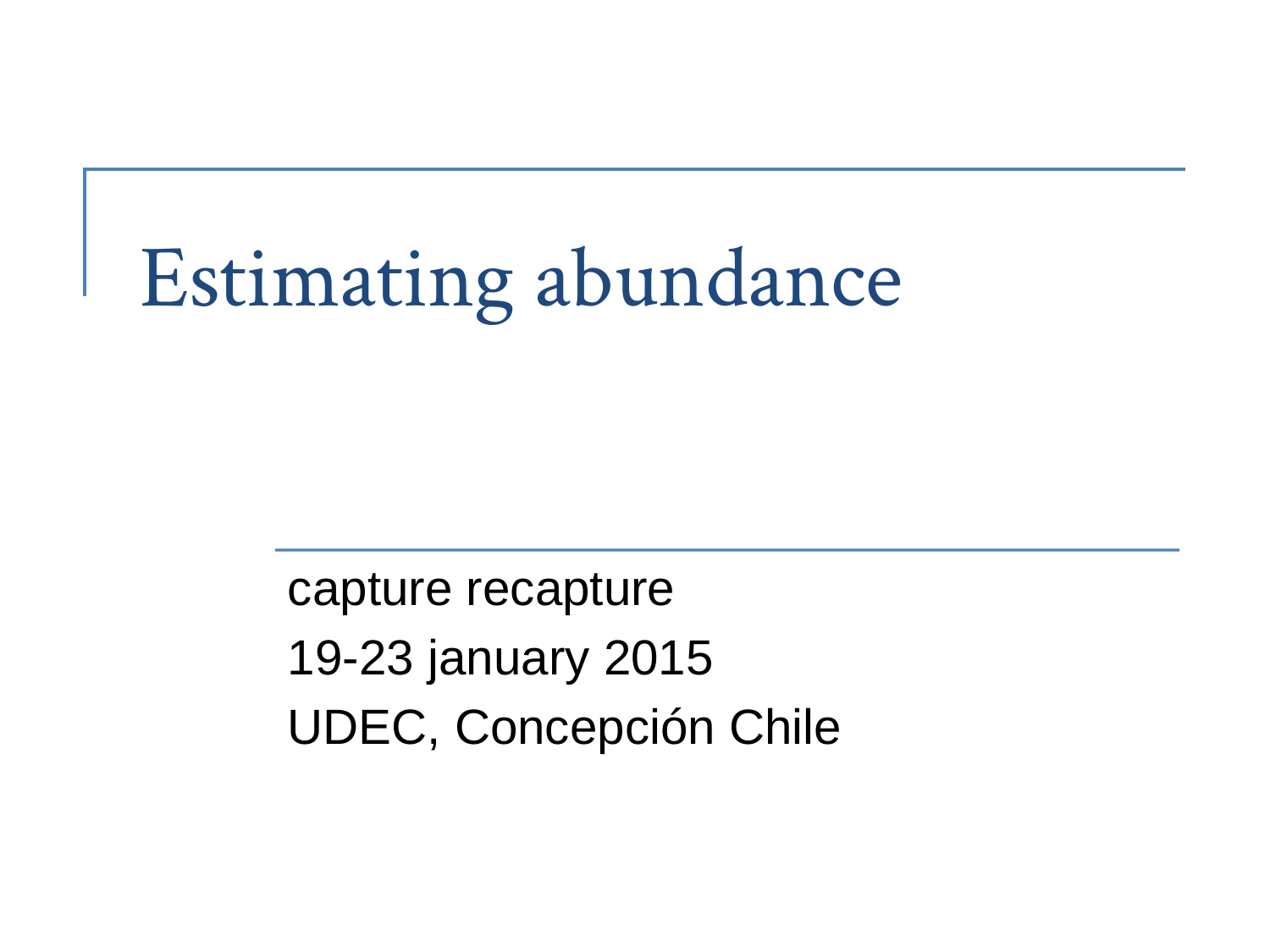

# Estimating abundance
capture recapture
19-23 january 2015
UDEC, Concepción Chile